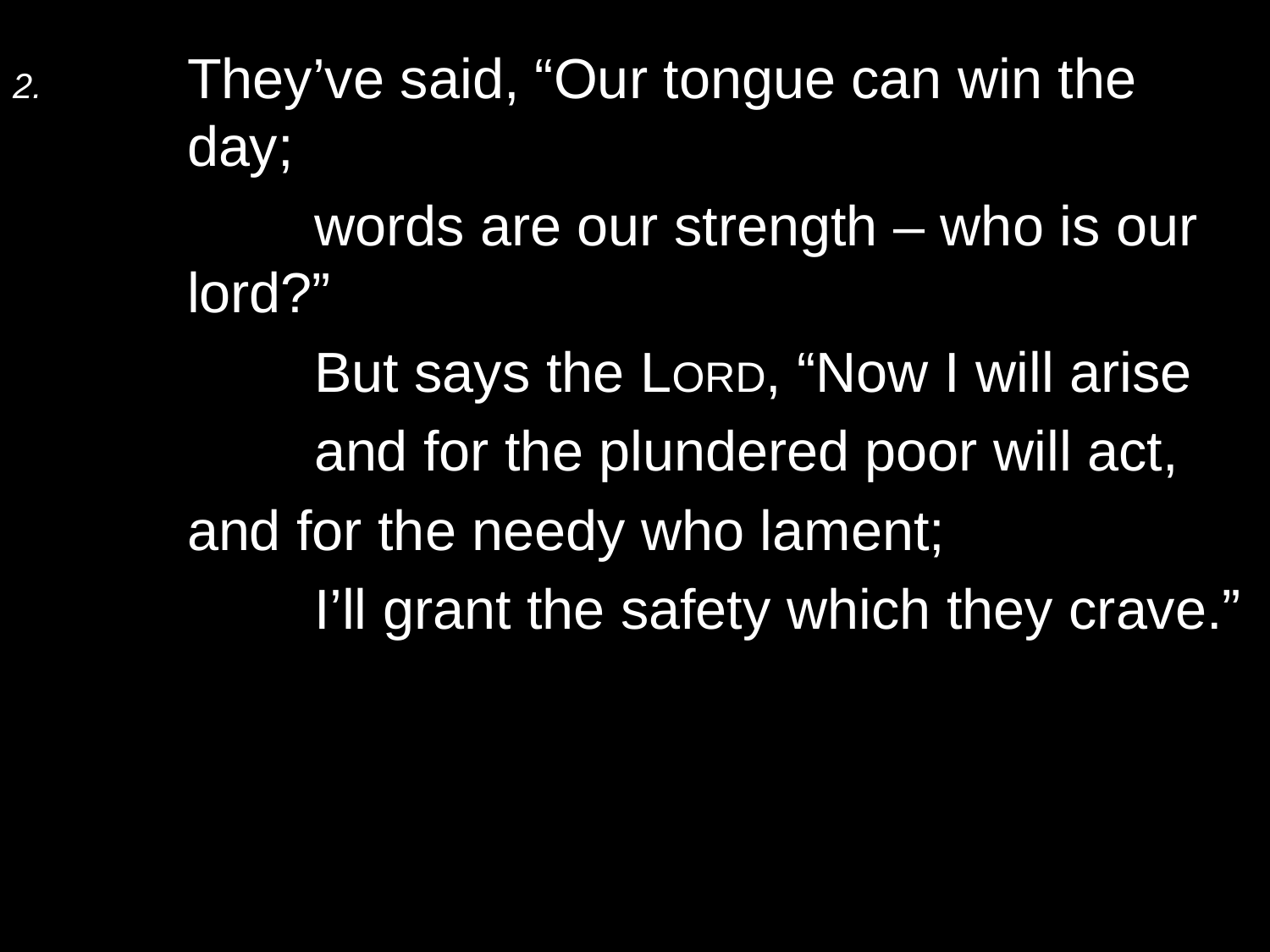

2.	They’ve said, “Our tongue can win the day;
		words are our strength – who is our lord?”
		But says the Lord, “Now I will arise
		and for the plundered poor will act,
	and for the needy who lament;
		I’ll grant the safety which they crave.”